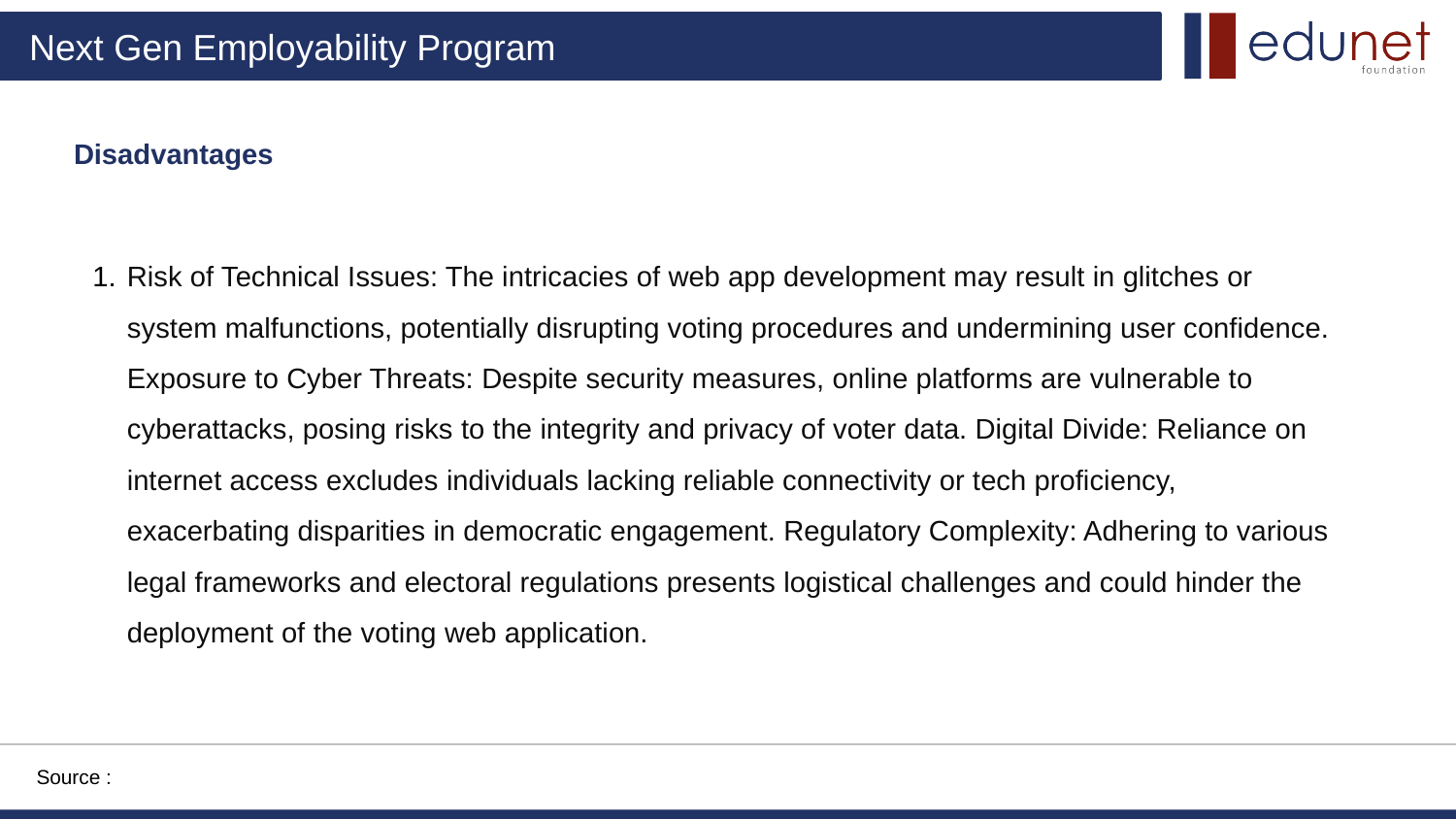

Disadvantages
Risk of Technical Issues: The intricacies of web app development may result in glitches or system malfunctions, potentially disrupting voting procedures and undermining user confidence. Exposure to Cyber Threats: Despite security measures, online platforms are vulnerable to cyberattacks, posing risks to the integrity and privacy of voter data. Digital Divide: Reliance on internet access excludes individuals lacking reliable connectivity or tech proficiency, exacerbating disparities in democratic engagement. Regulatory Complexity: Adhering to various legal frameworks and electoral regulations presents logistical challenges and could hinder the deployment of the voting web application.
Source :